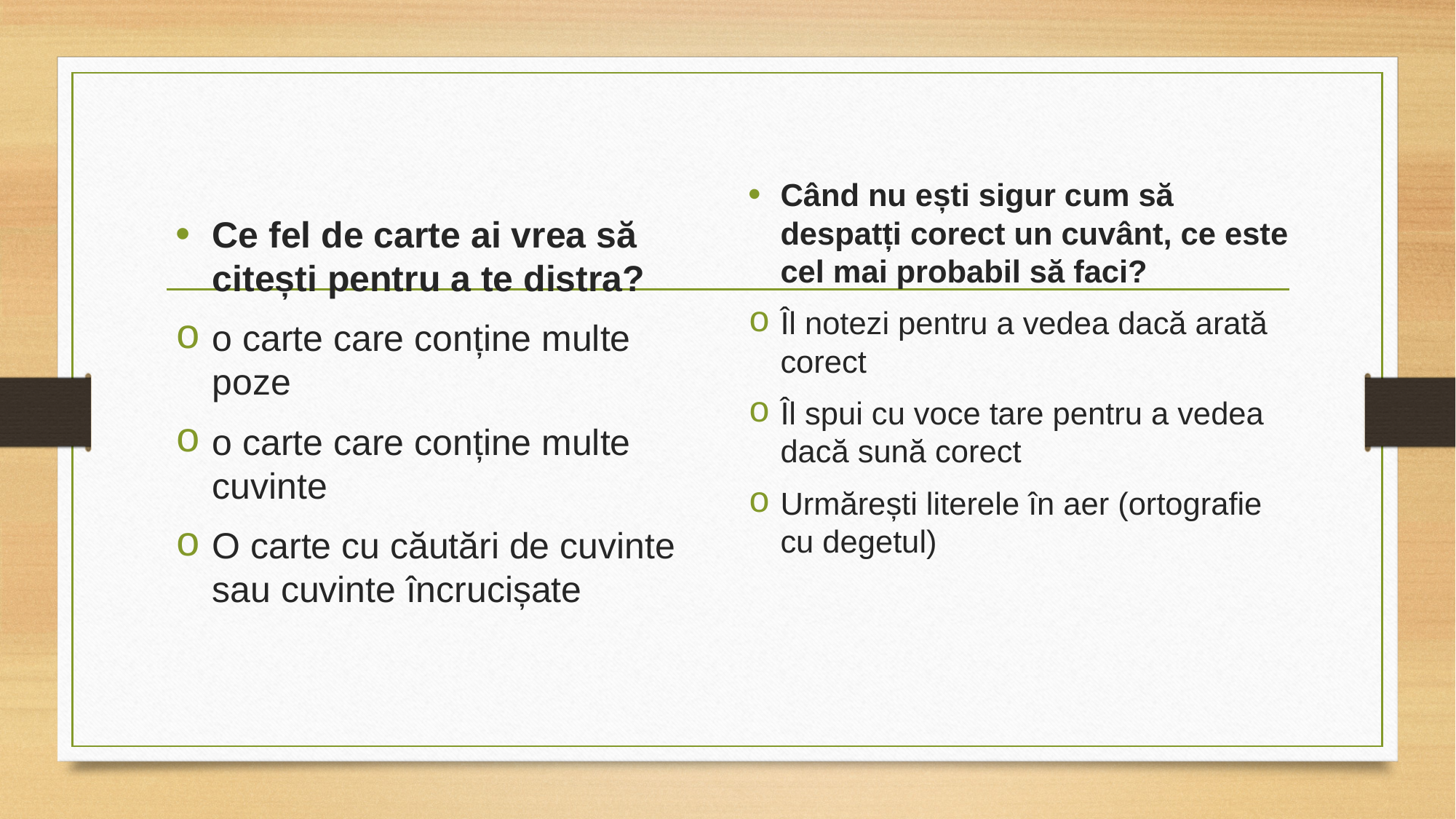

#
Când nu ești sigur cum să despatți corect un cuvânt, ce este cel mai probabil să faci?
Îl notezi pentru a vedea dacă arată corect
Îl spui cu voce tare pentru a vedea dacă sună corect
Urmărești literele în aer (ortografie cu degetul)
Ce fel de carte ai vrea să citești pentru a te distra?
o carte care conține multe poze
o carte care conține multe cuvinte
O carte cu căutări de cuvinte sau cuvinte încrucișate